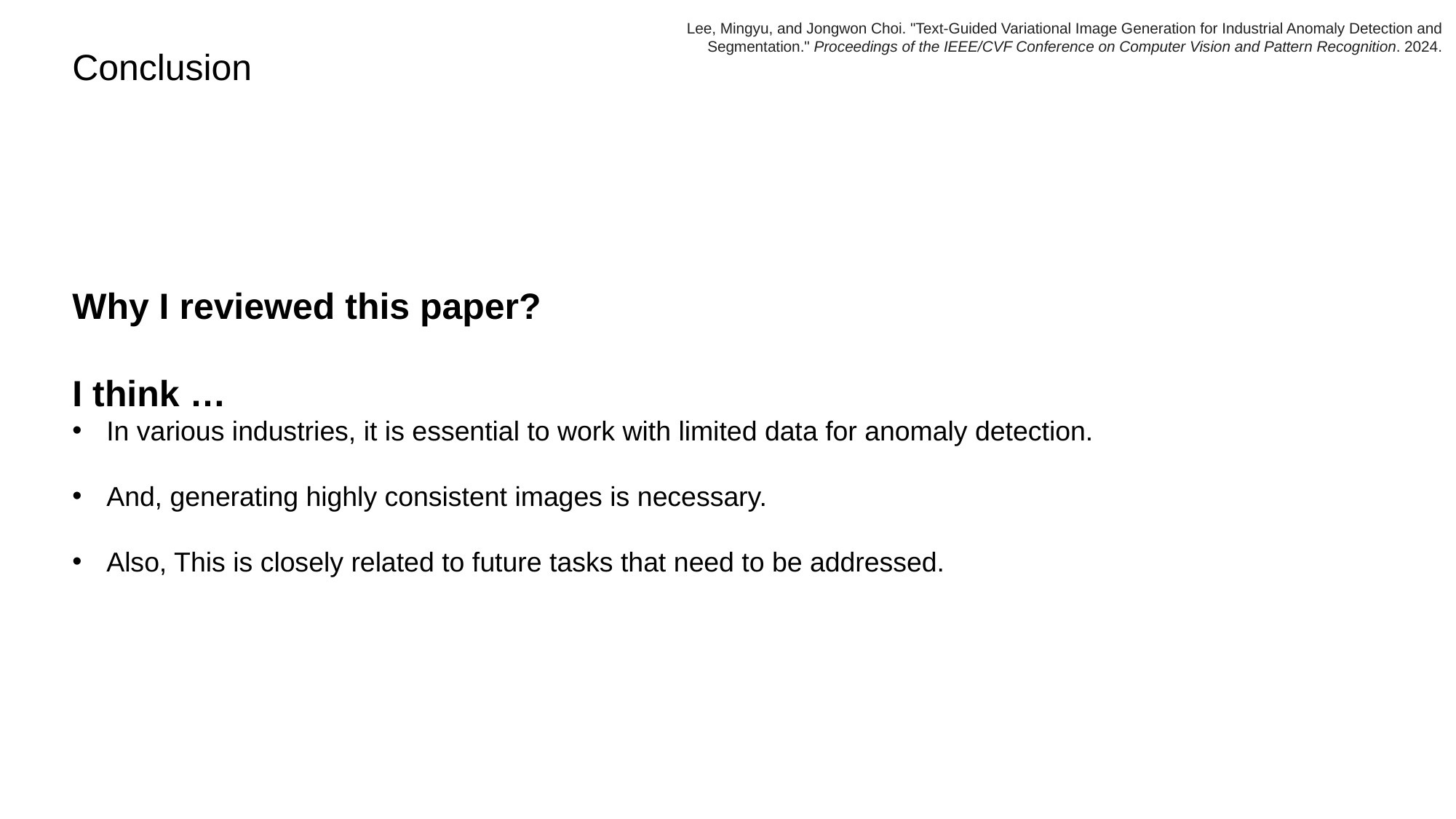

Lee, Mingyu, and Jongwon Choi. "Text-Guided Variational Image Generation for Industrial Anomaly Detection and Segmentation." Proceedings of the IEEE/CVF Conference on Computer Vision and Pattern Recognition. 2024.
Conclusion
Why I reviewed this paper?

I think …
In various industries, it is essential to work with limited data for anomaly detection.

And, generating highly consistent images is necessary.

Also, This is closely related to future tasks that need to be addressed.